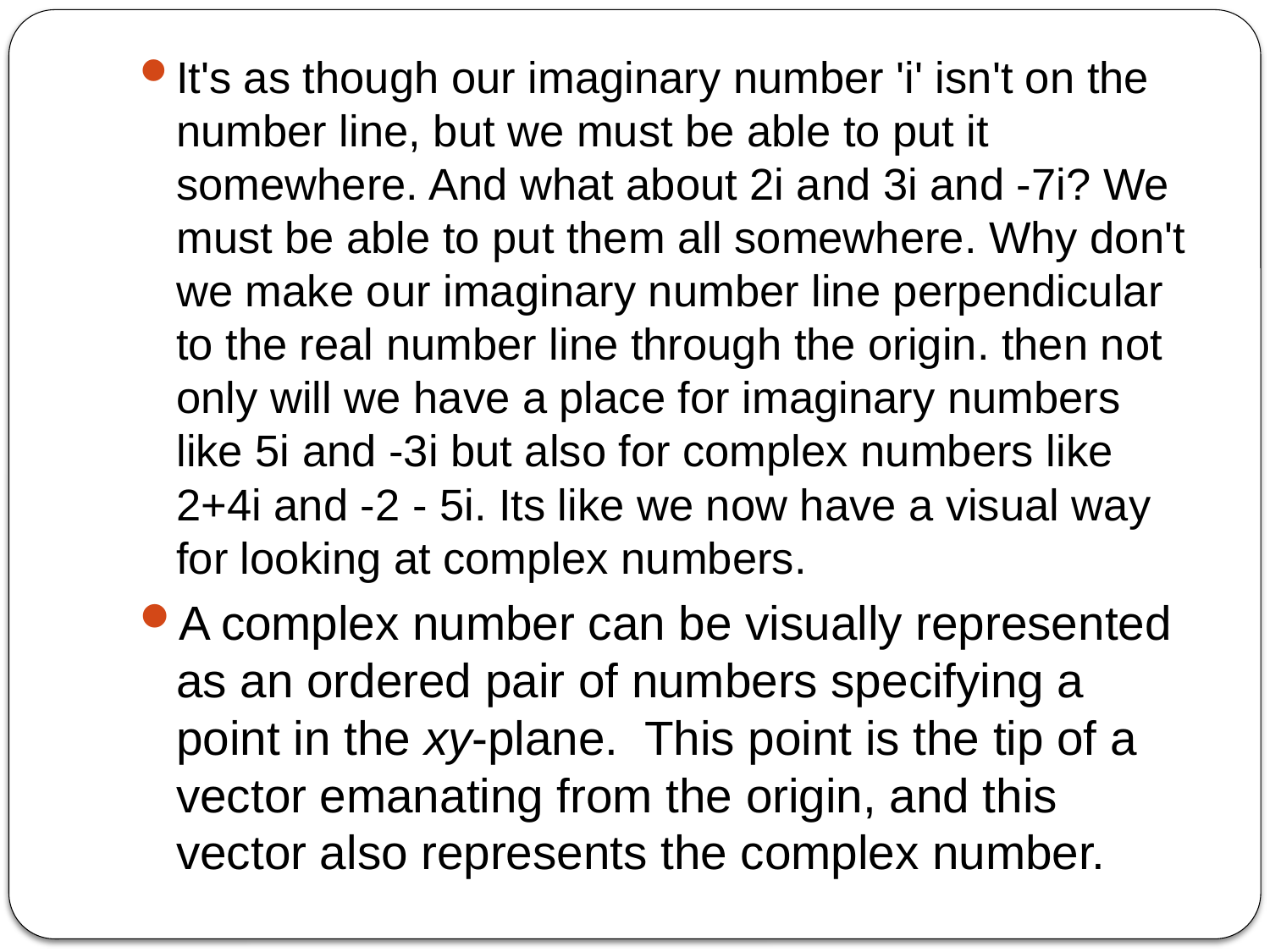

#
It's as though our imaginary number 'i' isn't on the number line, but we must be able to put it somewhere. And what about 2i and 3i and -7i? We must be able to put them all somewhere. Why don't we make our imaginary number line perpendicular to the real number line through the origin. then not only will we have a place for imaginary numbers like 5i and -3i but also for complex numbers like 2+4i and -2 - 5i. Its like we now have a visual way for looking at complex numbers.
A complex number can be visually represented as an ordered pair of numbers specifying a point in the xy-plane.  This point is the tip of a vector emanating from the origin, and this vector also represents the complex number.